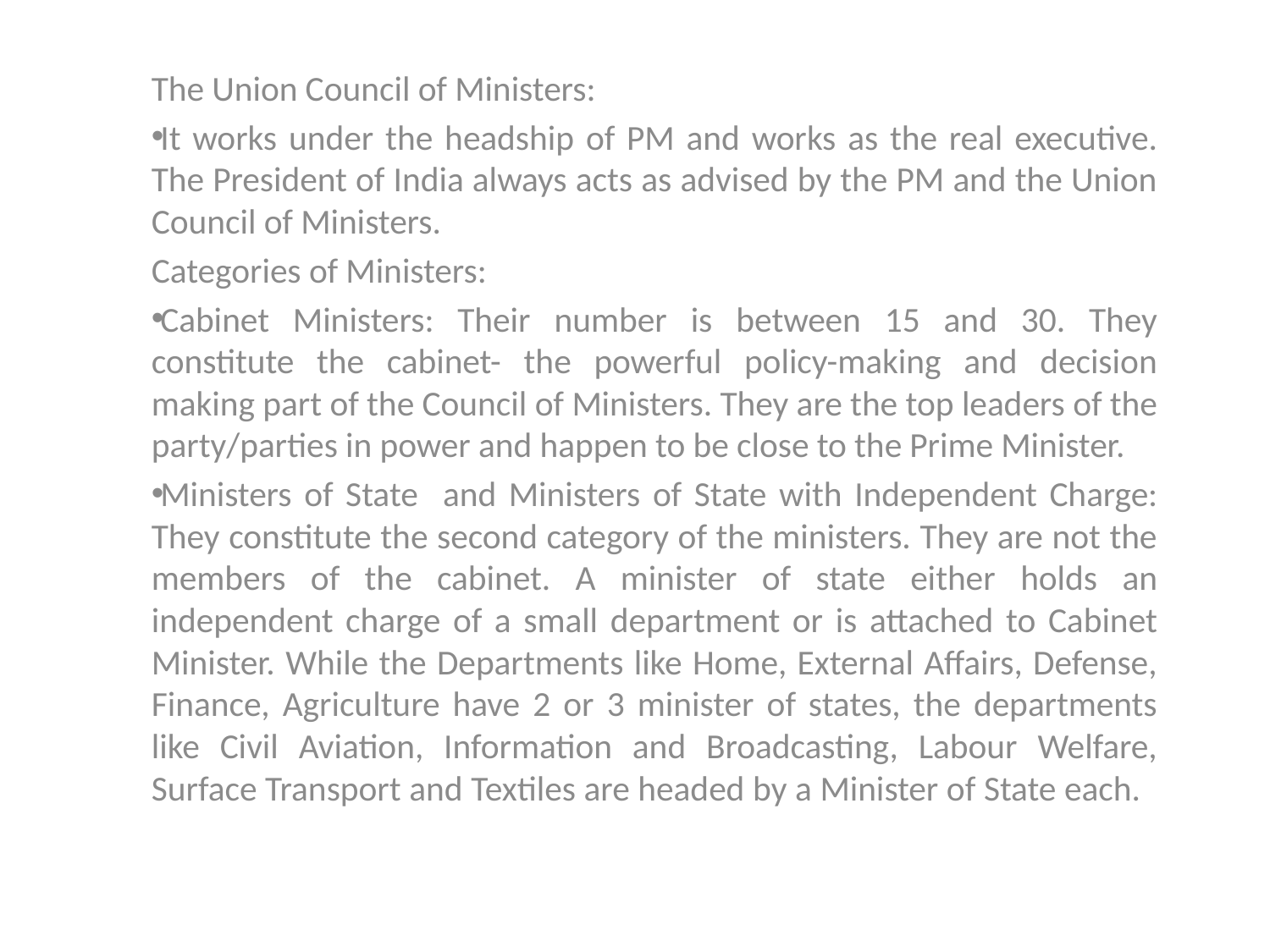

The Union Council of Ministers:
It works under the headship of PM and works as the real executive. The President of India always acts as advised by the PM and the Union Council of Ministers.
Categories of Ministers:
Cabinet Ministers: Their number is between 15 and 30. They constitute the cabinet- the powerful policy-making and decision making part of the Council of Ministers. They are the top leaders of the party/parties in power and happen to be close to the Prime Minister.
Ministers of State  and Ministers of State with Independent Charge: They constitute the second category of the ministers. They are not the members of the cabinet. A minister of state either holds an independent charge of a small department or is attached to Cabinet Minister. While the Departments like Home, External Affairs, Defense, Finance, Agriculture have 2 or 3 minister of states, the departments like Civil Aviation, Information and Broadcasting, Labour Welfare, Surface Transport and Textiles are headed by a Minister of State each.